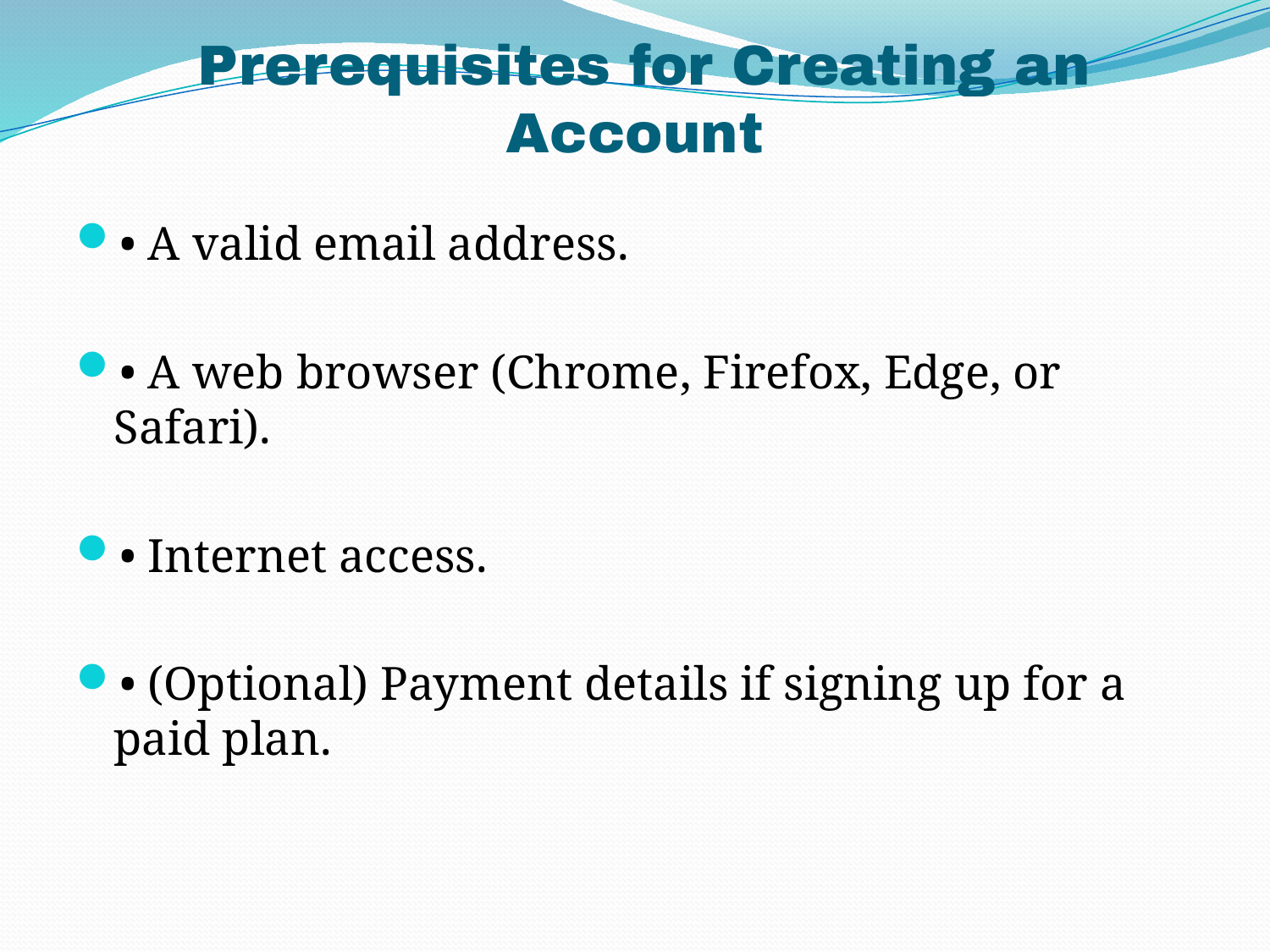

# Prerequisites for Creating an Account
• A valid email address.

• A web browser (Chrome, Firefox, Edge, or Safari).

• Internet access.

• (Optional) Payment details if signing up for a paid plan.